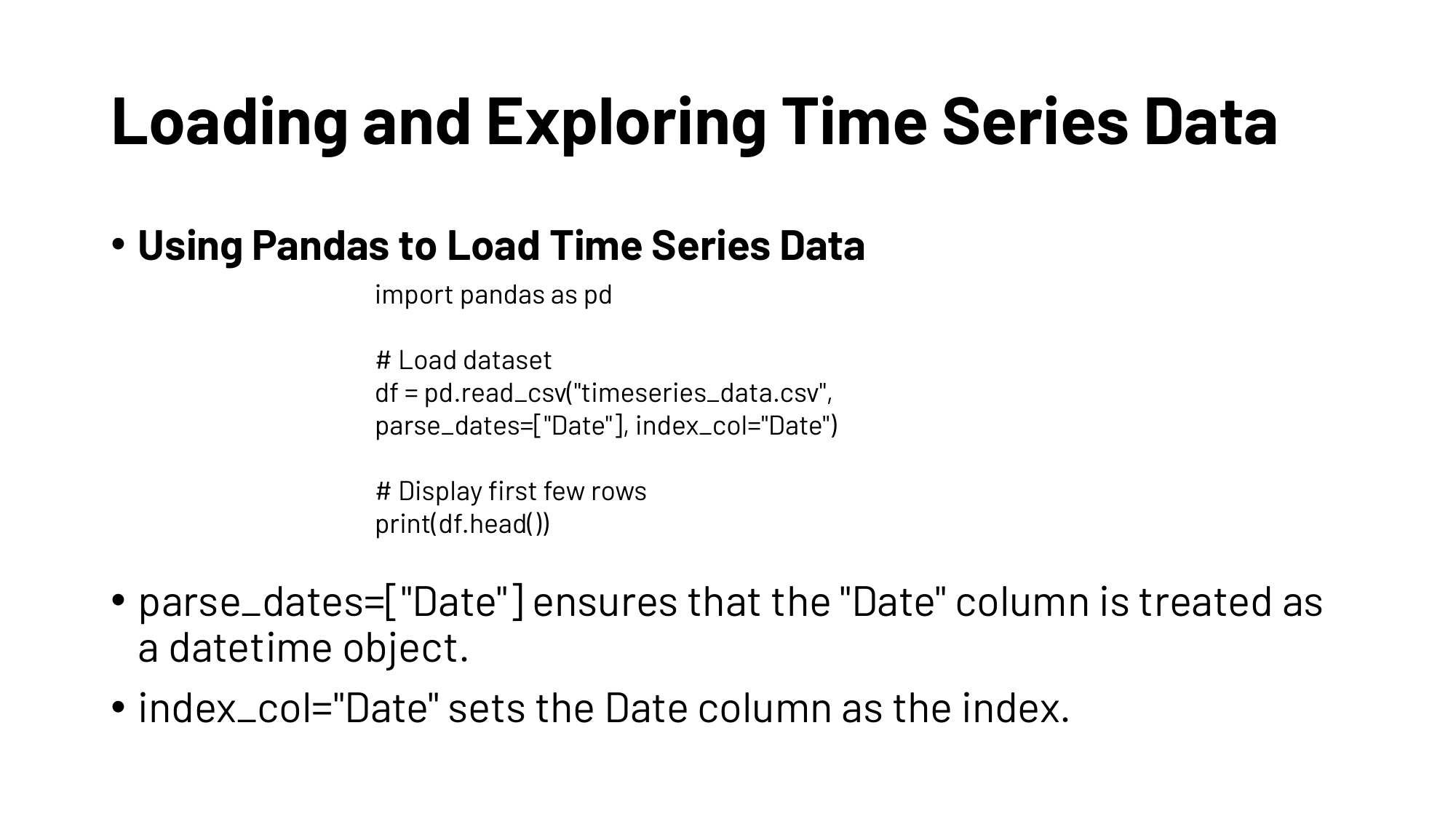

# Loading and Exploring Time Series Data
Using Pandas to Load Time Series Data

parse_dates=["Date"] ensures that the "Date" column is treated as a datetime object.
index_col="Date" sets the Date column as the index.
import pandas as pd

# Load dataset
df = pd.read_csv("timeseries_data.csv", parse_dates=["Date"], index_col="Date")

# Display first few rows
print(df.head())